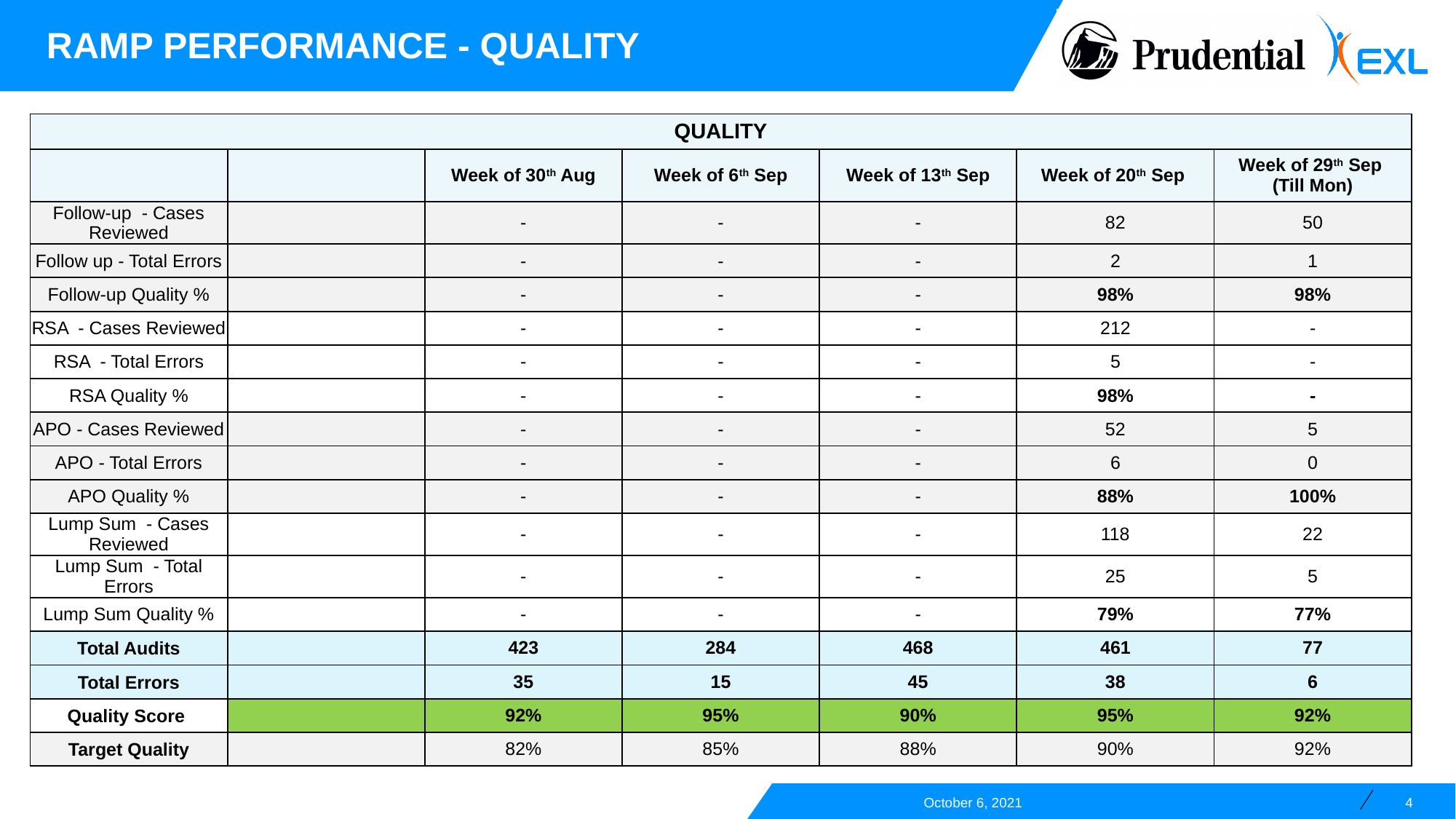

RAMP PERFORMANCE - QUALITY
| QUALITY |  |  |  |  |  |  |
| --- | --- | --- | --- | --- | --- | --- |
|  |  | Week of 30th Aug | Week of 6th Sep | Week of 13th Sep | Week of 20th Sep | Week of 29th Sep (Till Mon) |
| Follow-up - Cases Reviewed |  | - | - | - | 82 | 50 |
| Follow up - Total Errors |  | - | - | - | 2 | 1 |
| Follow-up Quality % |  | - | - | - | 98% | 98% |
| RSA - Cases Reviewed |  | - | - | - | 212 | - |
| RSA - Total Errors |  | - | - | - | 5 | - |
| RSA Quality % |  | - | - | - | 98% | - |
| APO - Cases Reviewed |  | - | - | - | 52 | 5 |
| APO - Total Errors |  | - | - | - | 6 | 0 |
| APO Quality % |  | - | - | - | 88% | 100% |
| Lump Sum - Cases Reviewed |  | - | - | - | 118 | 22 |
| Lump Sum - Total Errors |  | - | - | - | 25 | 5 |
| Lump Sum Quality % |  | - | - | - | 79% | 77% |
| Total Audits |  | 423 | 284 | 468 | 461 | 77 |
| Total Errors |  | 35 | 15 | 45 | 38 | 6 |
| Quality Score |  | 92% | 95% | 90% | 95% | 92% |
| Target Quality |  | 82% | 85% | 88% | 90% | 92% |